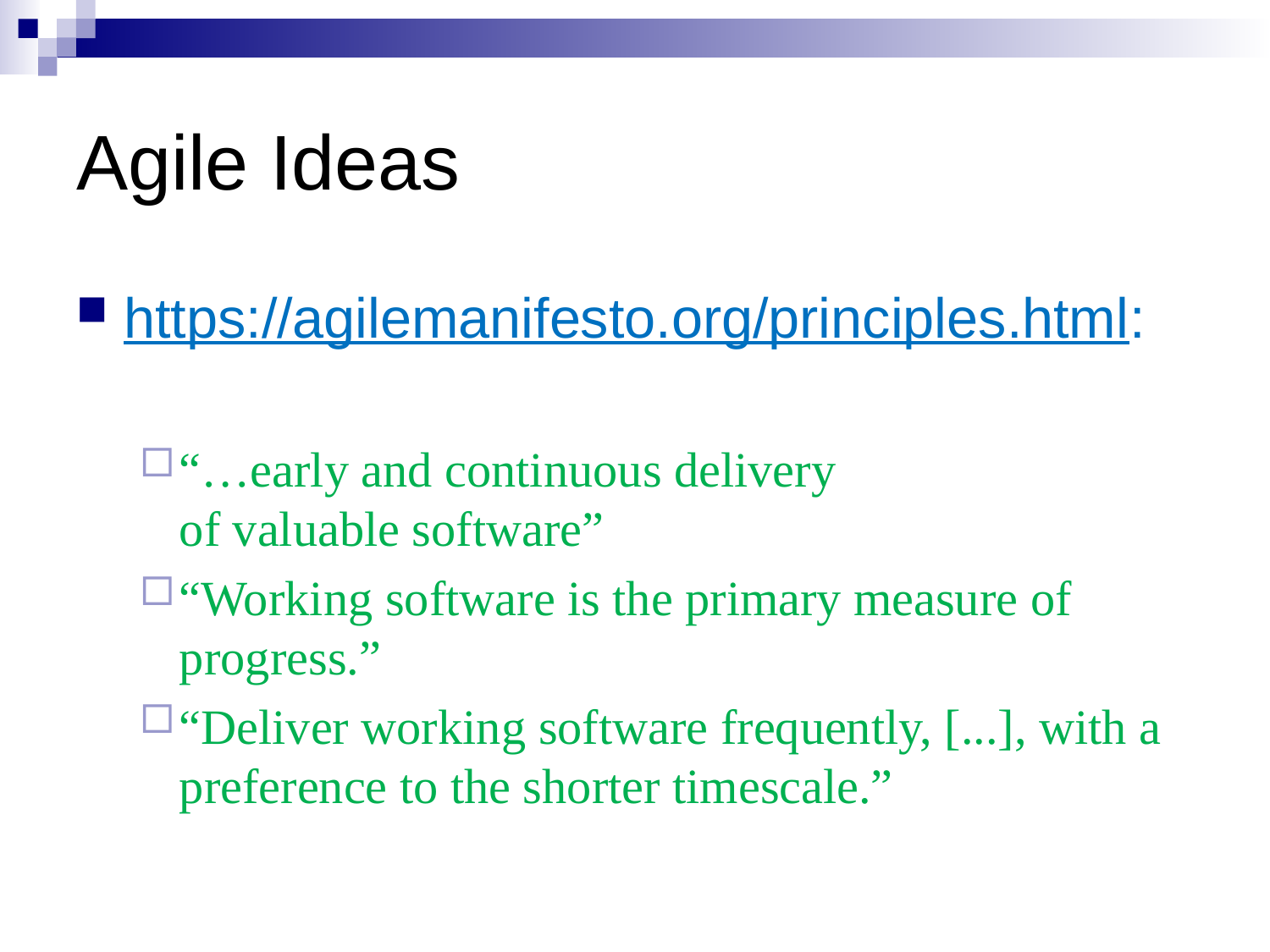

# Agile Ideas
https://agilemanifesto.org/principles.html:

“…early and continuous delivery
of valuable software”
“Working software is the primary measure of progress.”
“Deliver working software frequently, [...], with a
preference to the shorter timescale.”